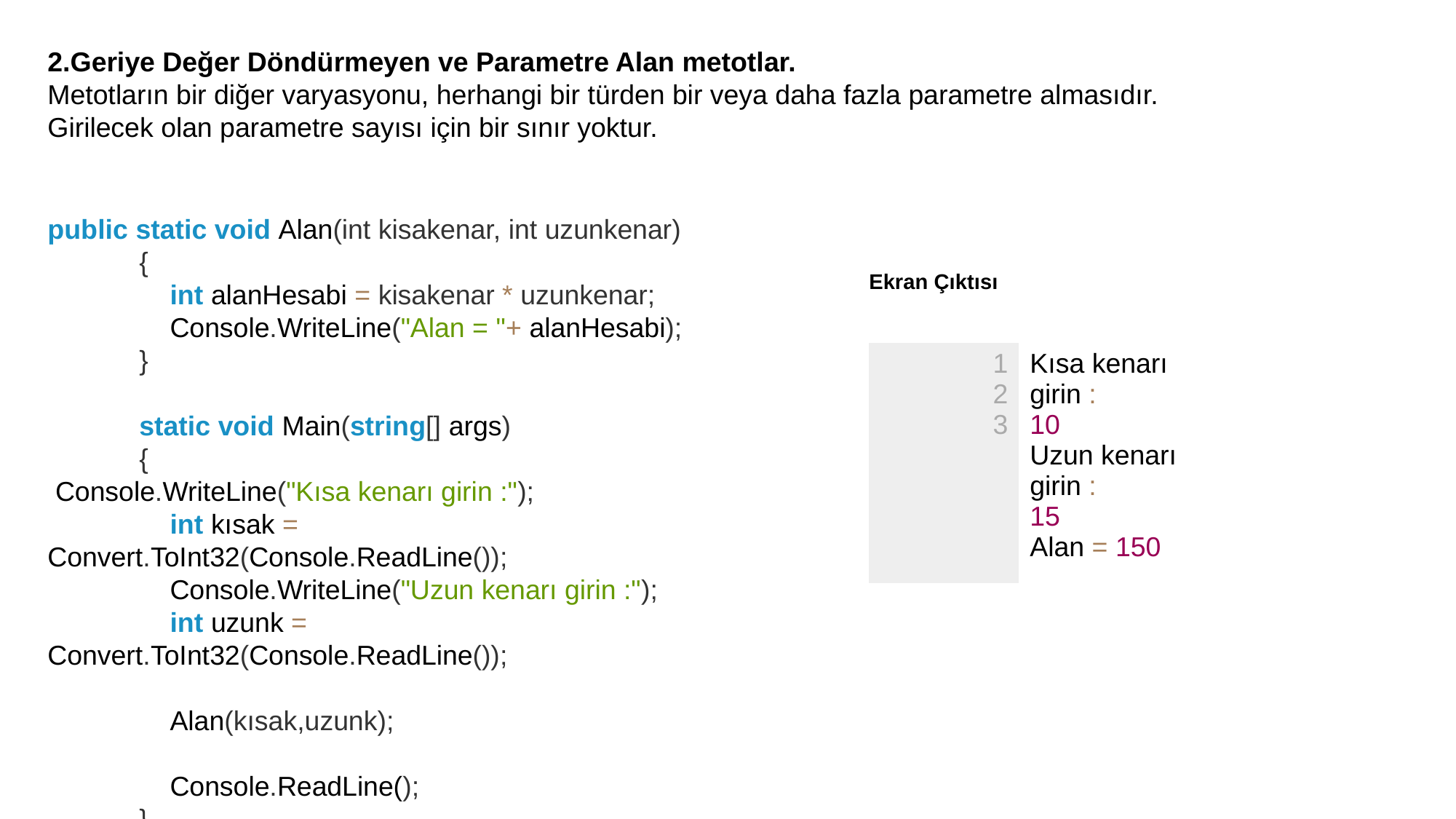

2.Geriye Değer Döndürmeyen ve Parametre Alan metotlar.
Metotların bir diğer varyasyonu, herhangi bir türden bir veya daha fazla parametre almasıdır. Girilecek olan parametre sayısı için bir sınır yoktur.
public static void Alan(int kisakenar, int uzunkenar)
            {
                int alanHesabi = kisakenar * uzunkenar;
                Console.WriteLine("Alan = "+ alanHesabi);
            }

            static void Main(string[] args)
            {
 Console.WriteLine("Kısa kenarı girin :");
                int kısak = Convert.ToInt32(Console.ReadLine());
                Console.WriteLine("Uzun kenarı girin :");
                int uzunk = Convert.ToInt32(Console.ReadLine());

                Alan(kısak,uzunk);

                Console.ReadLine();
            }
Ekran Çıktısı

| 1 2 3 | Kısa kenarı girin : 10 Uzun kenarı girin : 15 Alan = 150 |
| --- | --- |